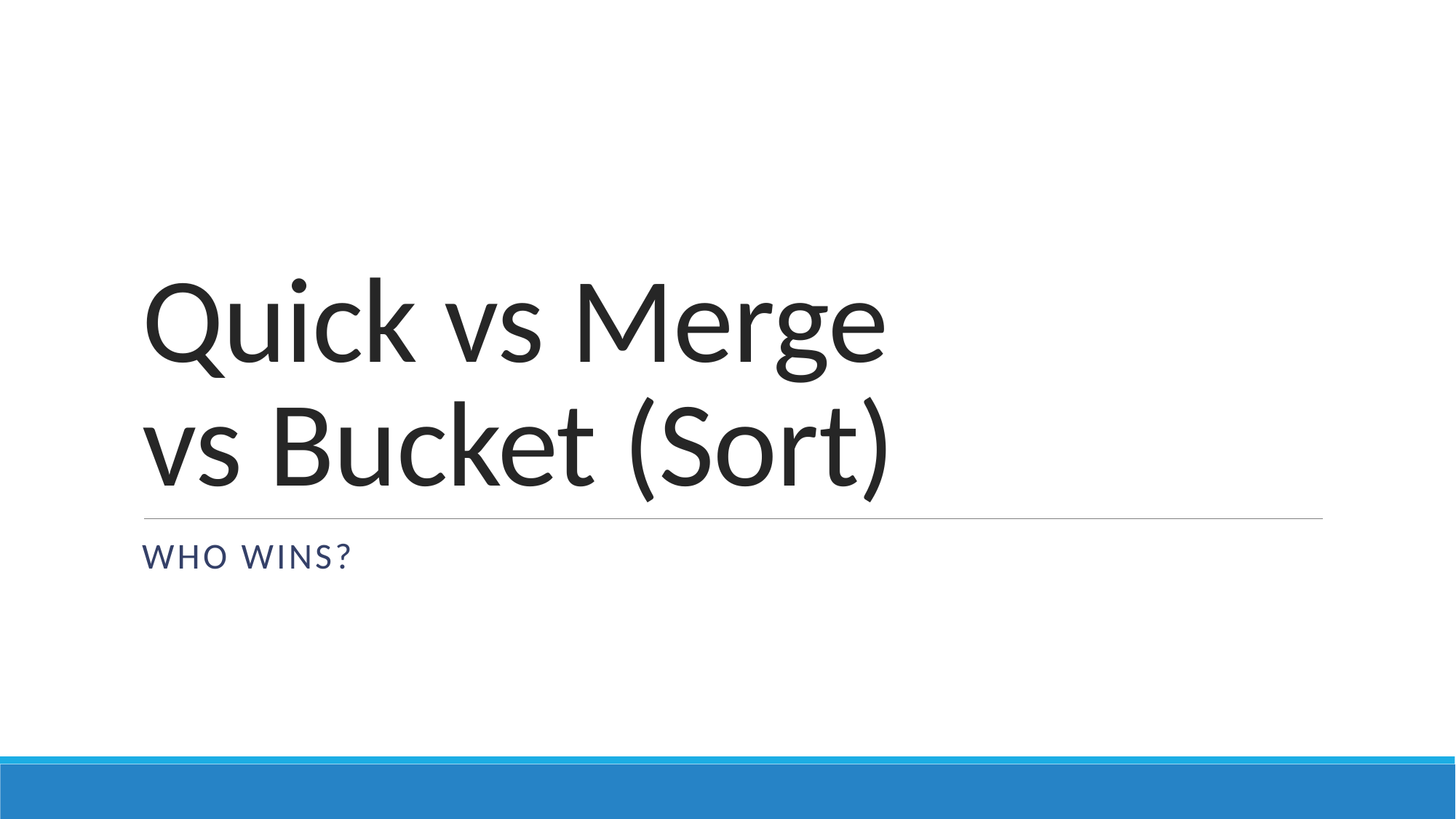

# Quick vs Merge vs Bucket (Sort)
Who Wins?